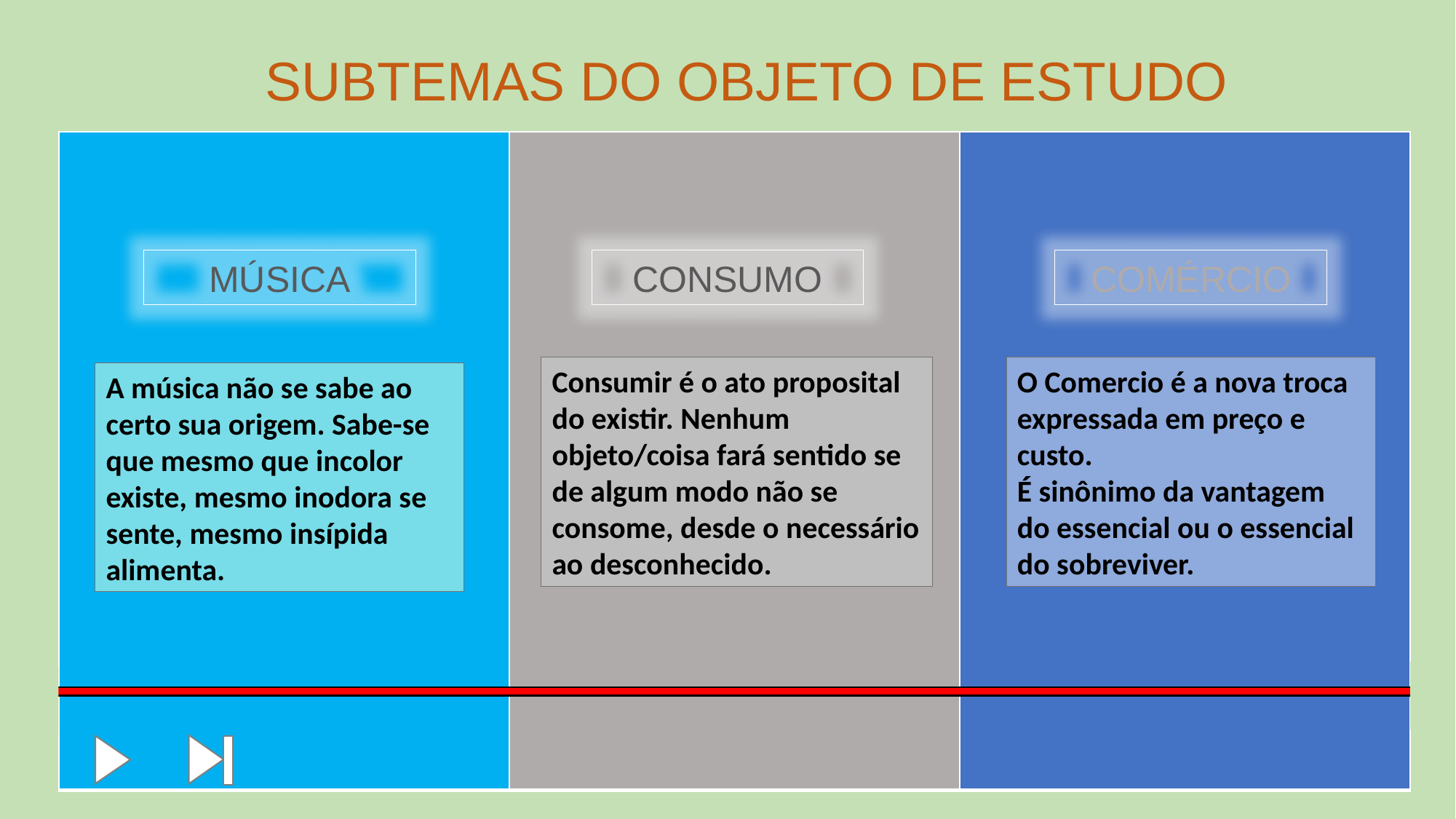

SUBTEMAS DO OBJETO DE ESTUDO
|  |  |  |
| --- | --- | --- |
COMÉRCIO
CONSUMO
MÚSICA
Consumir é o ato proposital do existir. Nenhum objeto/coisa fará sentido se de algum modo não se consome, desde o necessário ao desconhecido.
O Comercio é a nova troca expressada em preço e custo.
É sinônimo da vantagem do essencial ou o essencial do sobreviver.
A música não se sabe ao certo sua origem. Sabe-se que mesmo que incolor existe, mesmo inodora se sente, mesmo insípida alimenta.